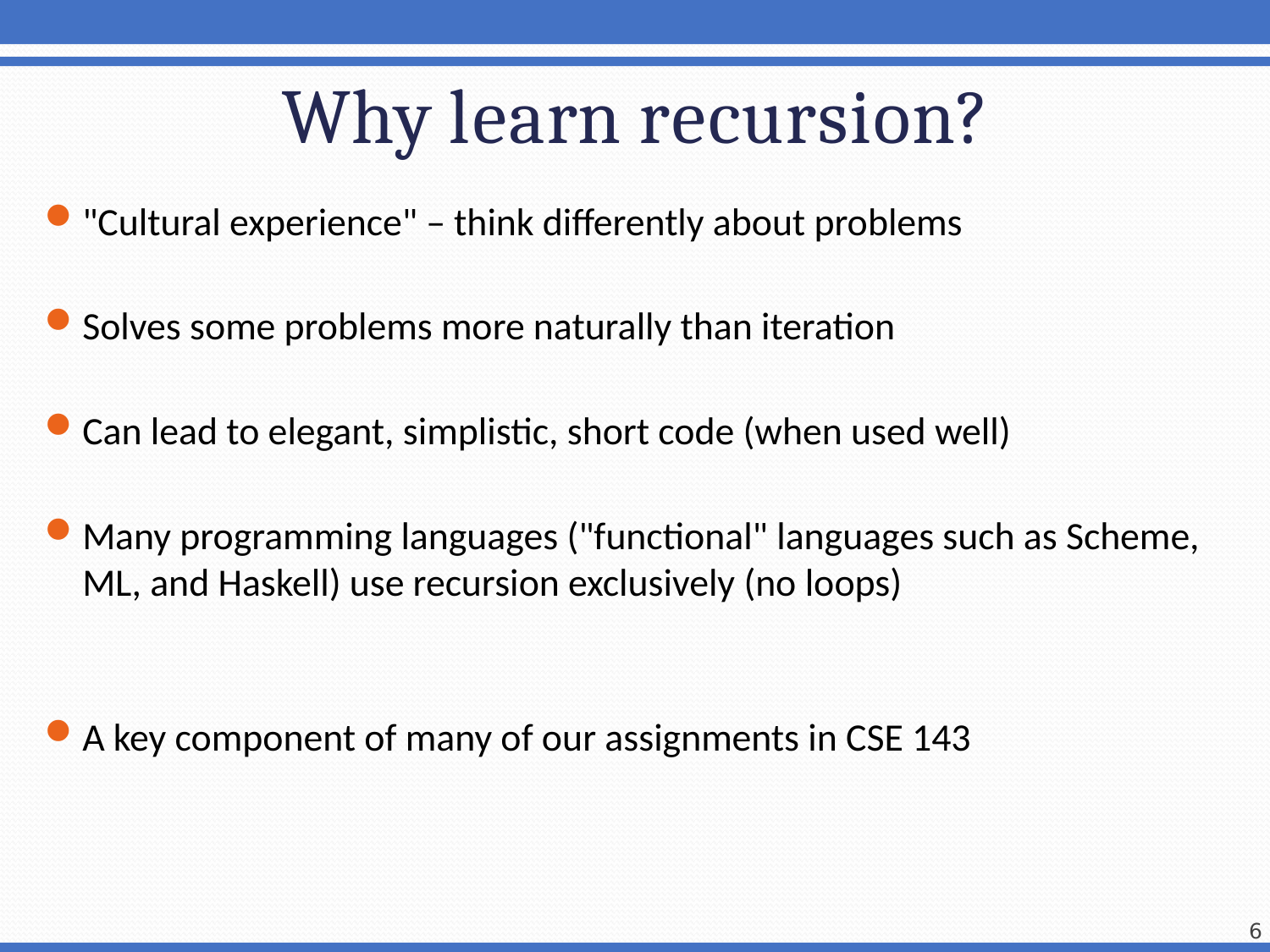

# Why learn recursion?
"Cultural experience" – think differently about problems

Solves some problems more naturally than iteration

Can lead to elegant, simplistic, short code (when used well)

Many programming languages ("functional" languages such as Scheme, ML, and Haskell) use recursion exclusively (no loops)

A key component of many of our assignments in CSE 143